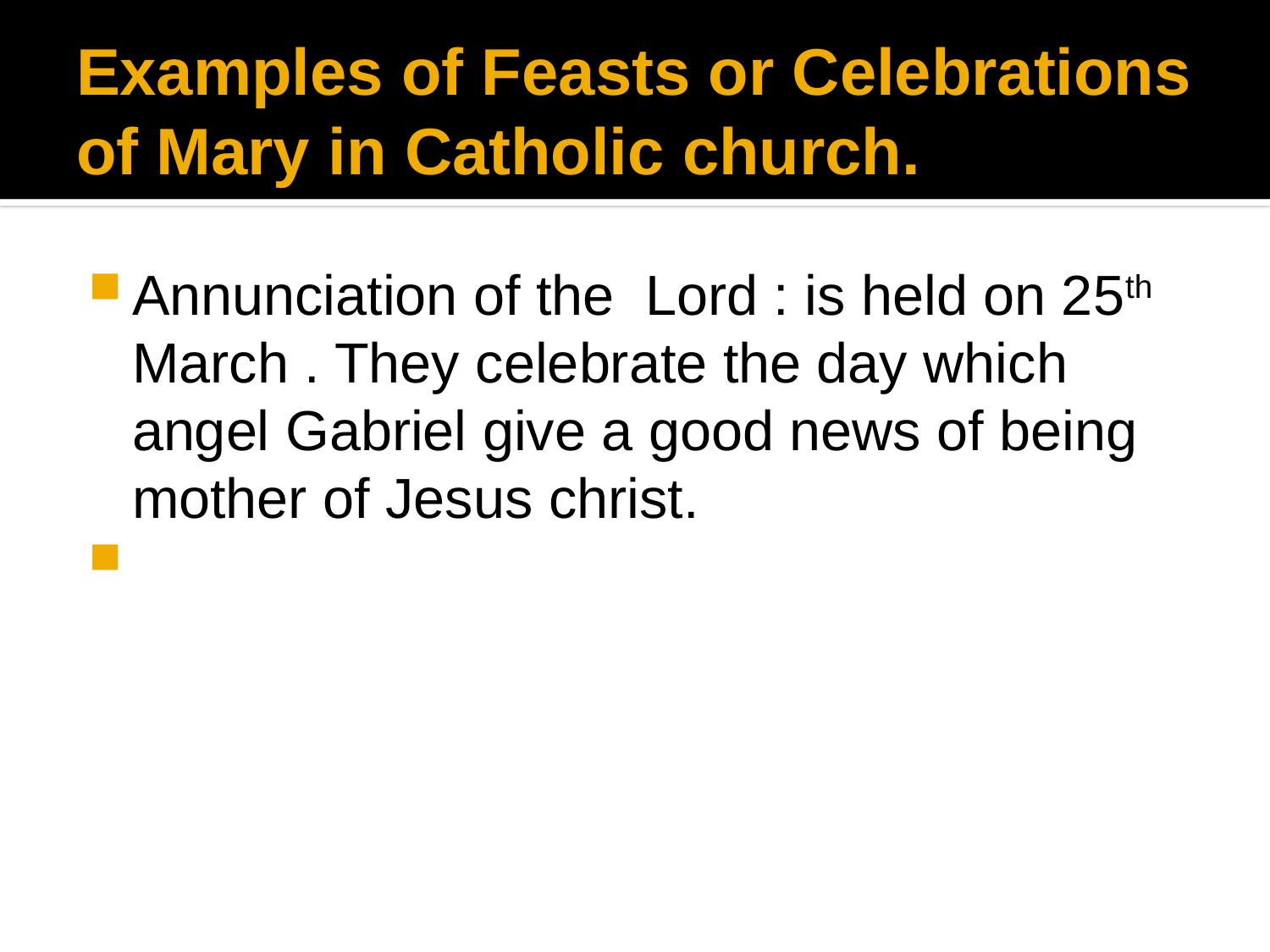

# Examples of Feasts or Celebrations of Mary in Catholic church.
Annunciation of the  Lord : is held on 25th March . They celebrate the day which angel Gabriel give a good news of being mother of Jesus christ.